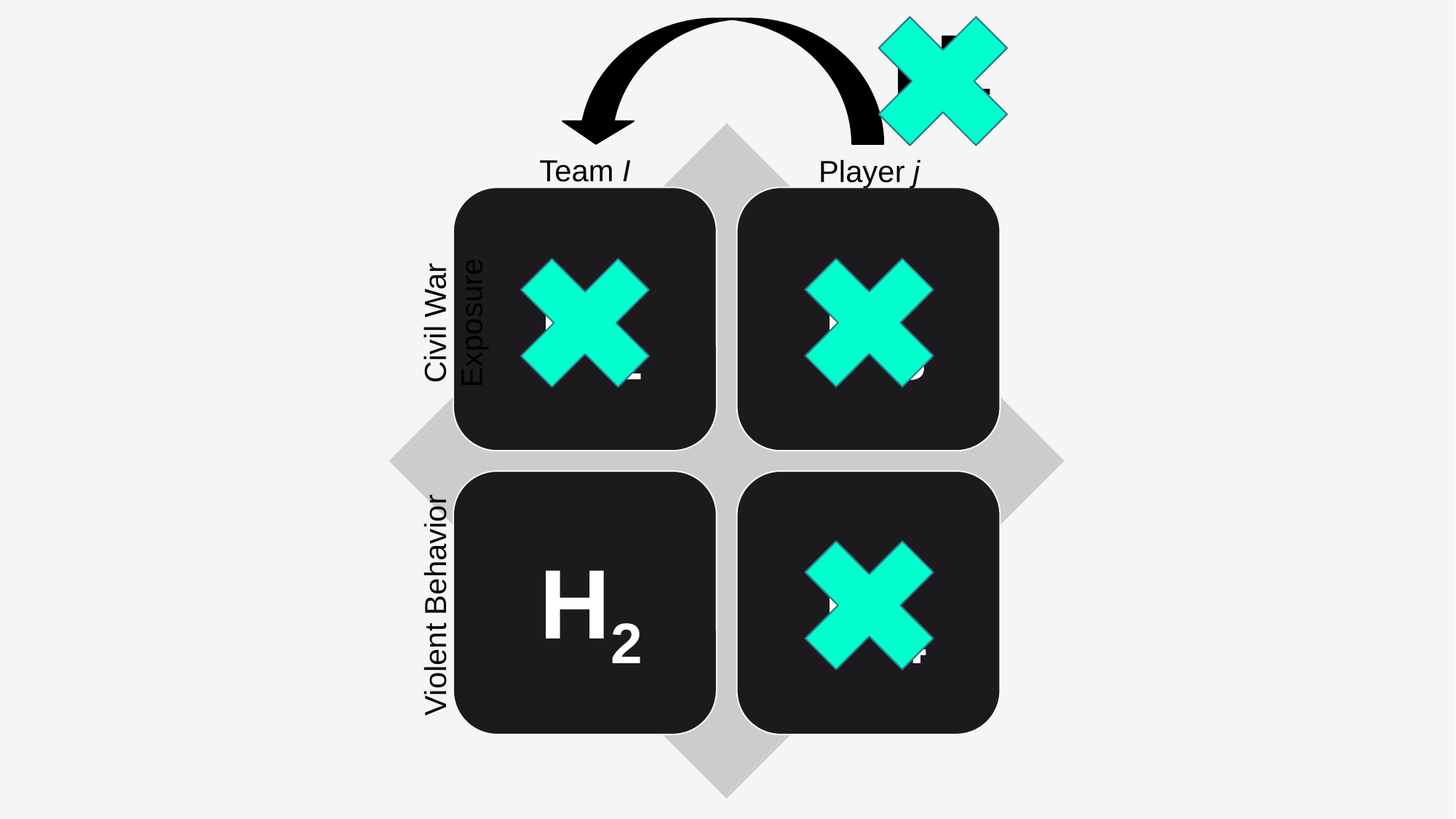

H5

H1
H3
H2
H4
Team I

Player j

Civil War Exposure

Violent Behavior